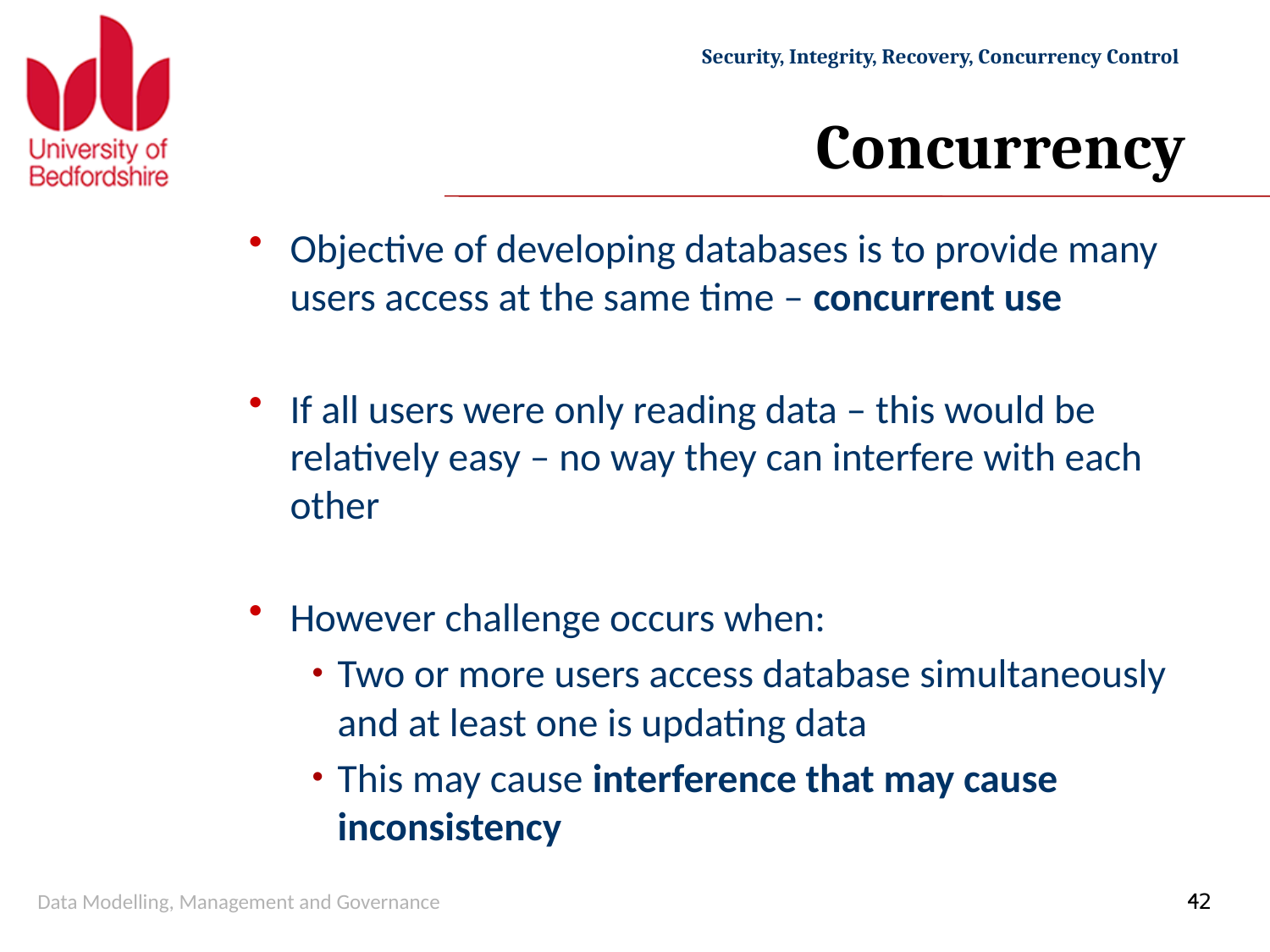

# Concurrency
Objective of developing databases is to provide many users access at the same time – concurrent use

If all users were only reading data – this would be relatively easy – no way they can interfere with each other

However challenge occurs when:
Two or more users access database simultaneously and at least one is updating data
This may cause interference that may cause inconsistency

Data Modelling, Management and Governance